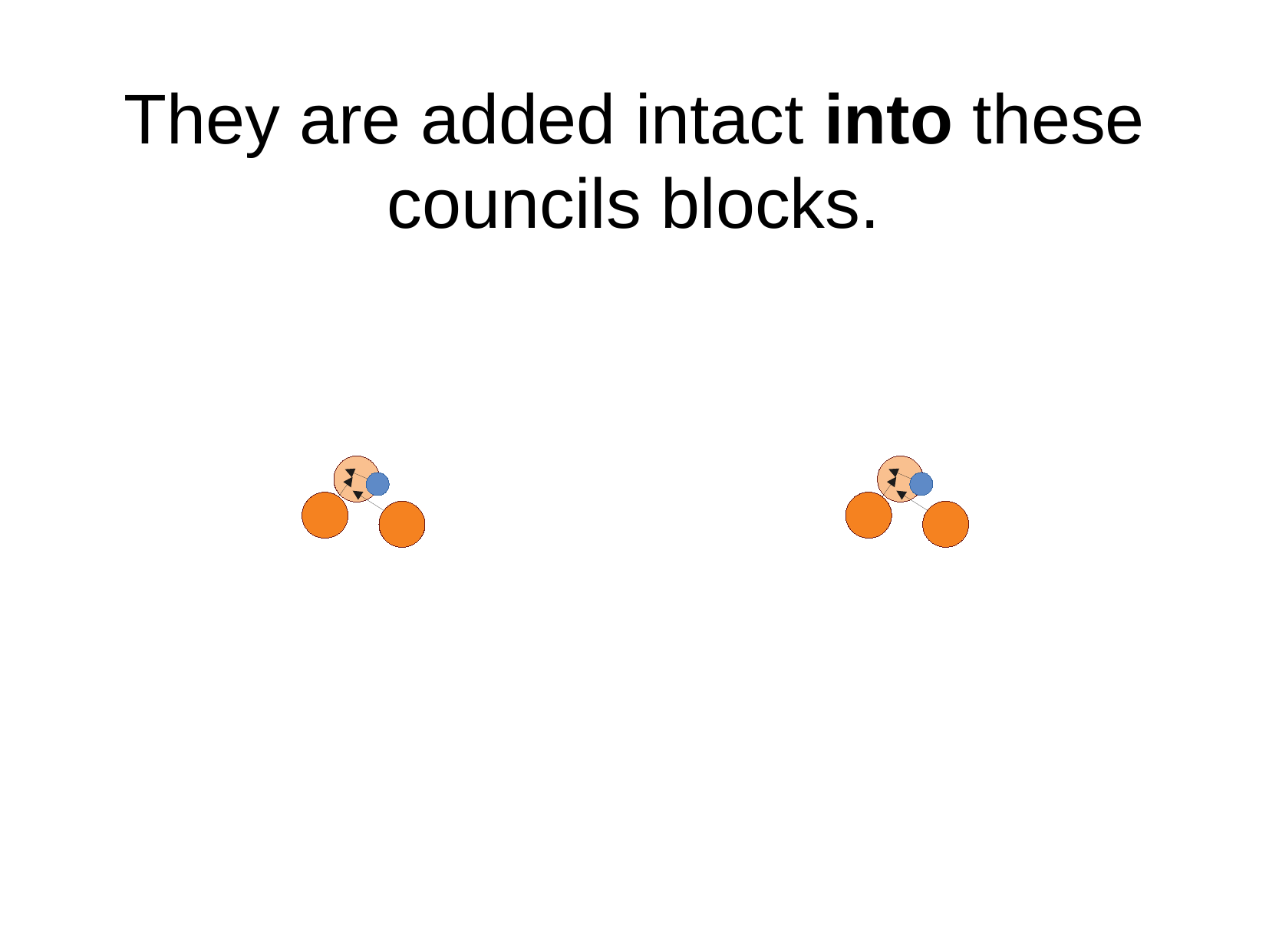

They are added intact into these councils blocks.